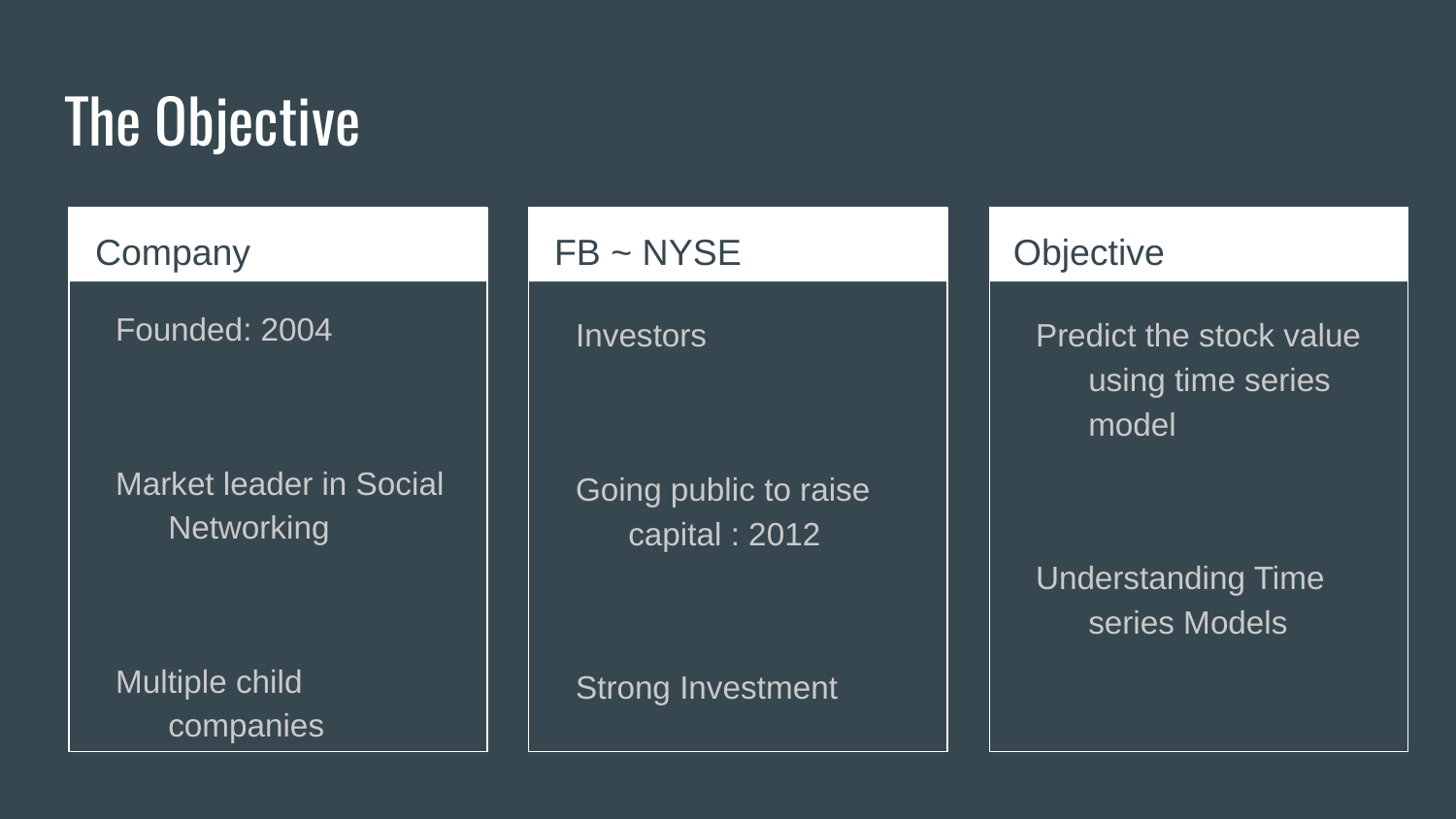

# The Objective

Company

FB ~ NYSE

Objective
Founded: 2004

Market leader in Social Networking

Multiple child companies

Investors

Going public to raise capital : 2012

Strong Investment
Predict the stock value using time series model

Understanding Time series Models